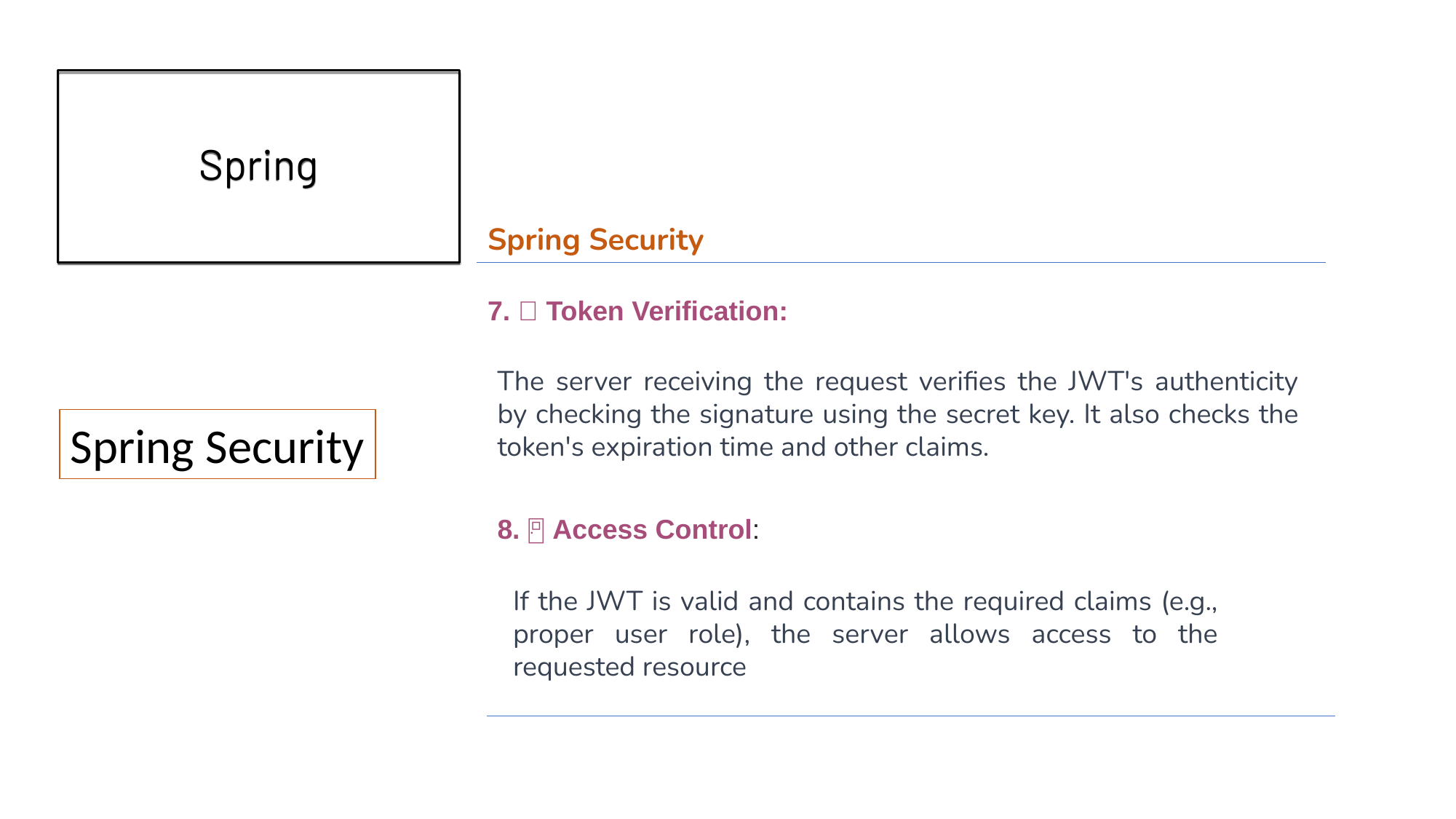

# Spring
Spring Security
7. 🧾 Token Verification:
The server receiving the request verifies the JWT's authenticity by checking the signature using the secret key. It also checks the token's expiration time and other claims.
Spring Security
8. 🚪 Access Control:
If the JWT is valid and contains the required claims (e.g., proper user role), the server allows access to the requested resource